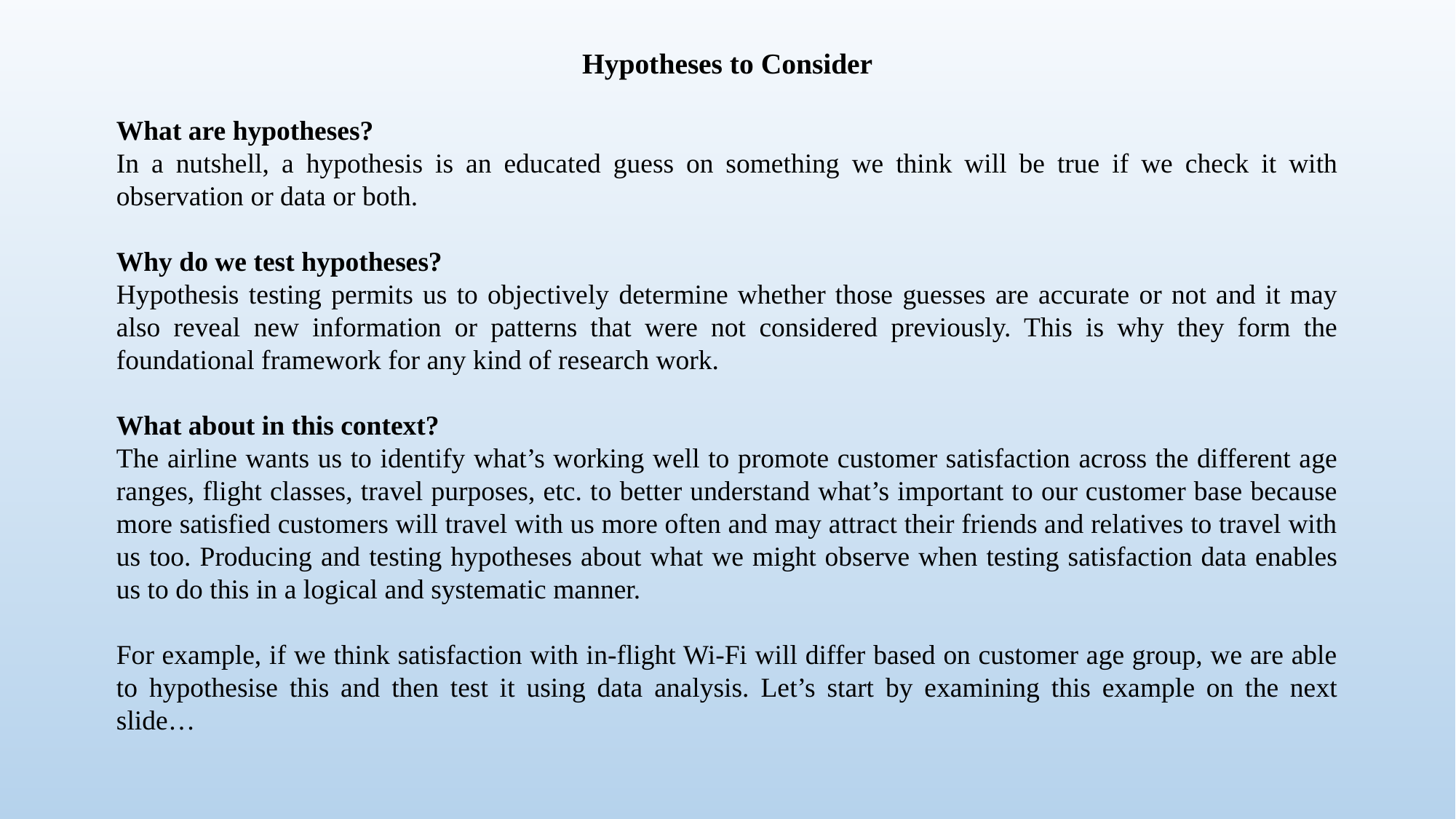

# Hypotheses to Consider

What are hypotheses?
In a nutshell, a hypothesis is an educated guess on something we think will be true if we check it with observation or data or both.

Why do we test hypotheses?
Hypothesis testing permits us to objectively determine whether those guesses are accurate or not and it may also reveal new information or patterns that were not considered previously. This is why they form the foundational framework for any kind of research work.

What about in this context?
The airline wants us to identify what’s working well to promote customer satisfaction across the different age ranges, flight classes, travel purposes, etc. to better understand what’s important to our customer base because more satisfied customers will travel with us more often and may attract their friends and relatives to travel with us too. Producing and testing hypotheses about what we might observe when testing satisfaction data enables us to do this in a logical and systematic manner.

For example, if we think satisfaction with in-flight Wi-Fi will differ based on customer age group, we are able to hypothesise this and then test it using data analysis. Let’s start by examining this example on the next slide…